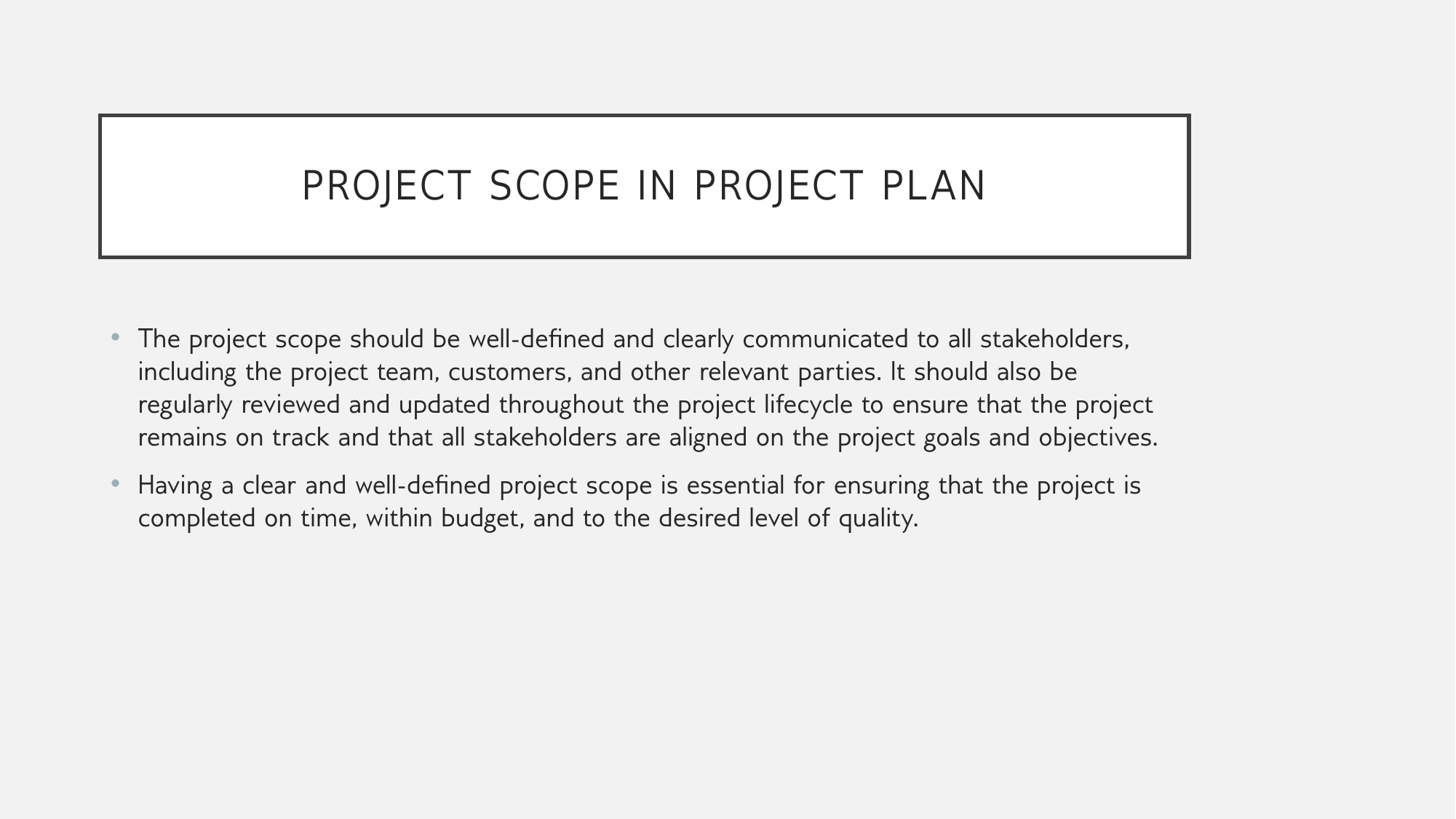

# Project Scope in Project plan
The project scope should be well-defined and clearly communicated to all stakeholders, including the project team, customers, and other relevant parties. It should also be regularly reviewed and updated throughout the project lifecycle to ensure that the project remains on track and that all stakeholders are aligned on the project goals and objectives.
Having a clear and well-defined project scope is essential for ensuring that the project is completed on time, within budget, and to the desired level of quality.